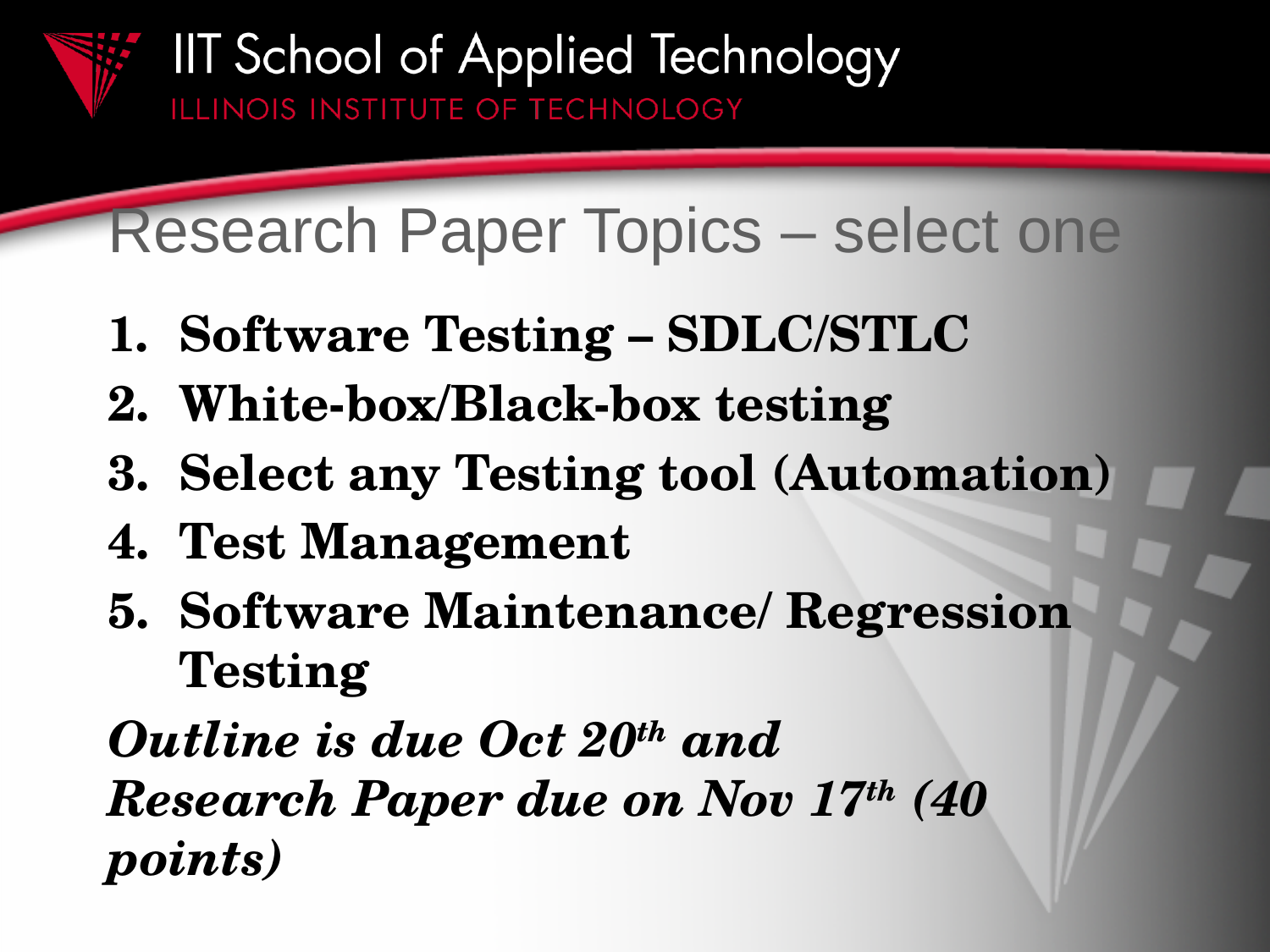

# Research Paper Topics – select one
Software Testing – SDLC/STLC
White-box/Black-box testing
Select any Testing tool (Automation)
Test Management
Software Maintenance/ Regression Testing
Outline is due Oct 20th and
Research Paper due on Nov 17th (40 points)